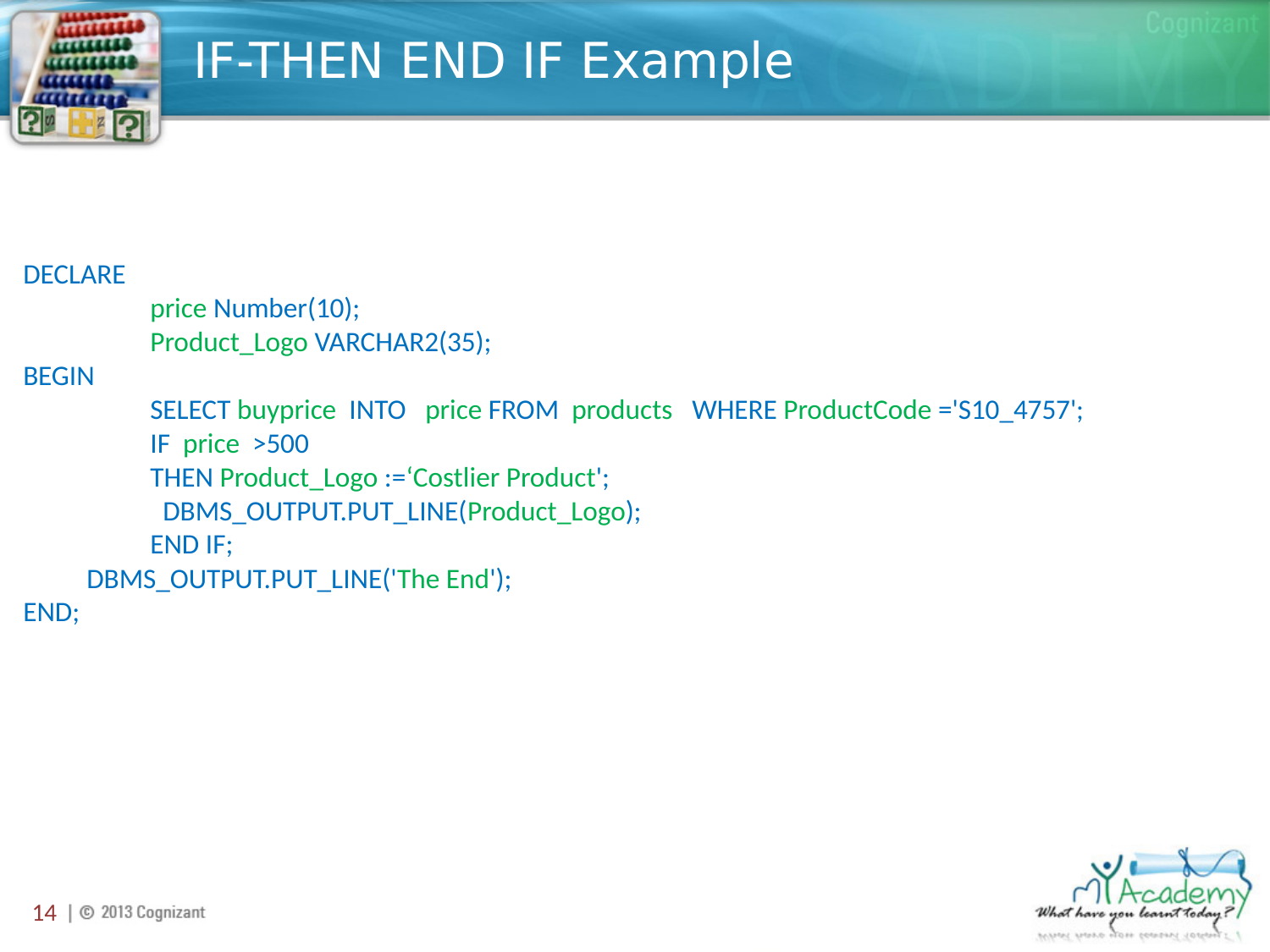

# IF-THEN END IF Example

DECLARE
price Number(10);
Product_Logo VARCHAR2(35);
BEGIN
SELECT buyprice  INTO   price FROM  products   WHERE ProductCode ='S10_4757';
IF  price  >500
THEN Product_Logo :=‘Costlier Product';
  DBMS_OUTPUT.PUT_LINE(Product_Logo);
END IF;
DBMS_OUTPUT.PUT_LINE('The End');
END;
14